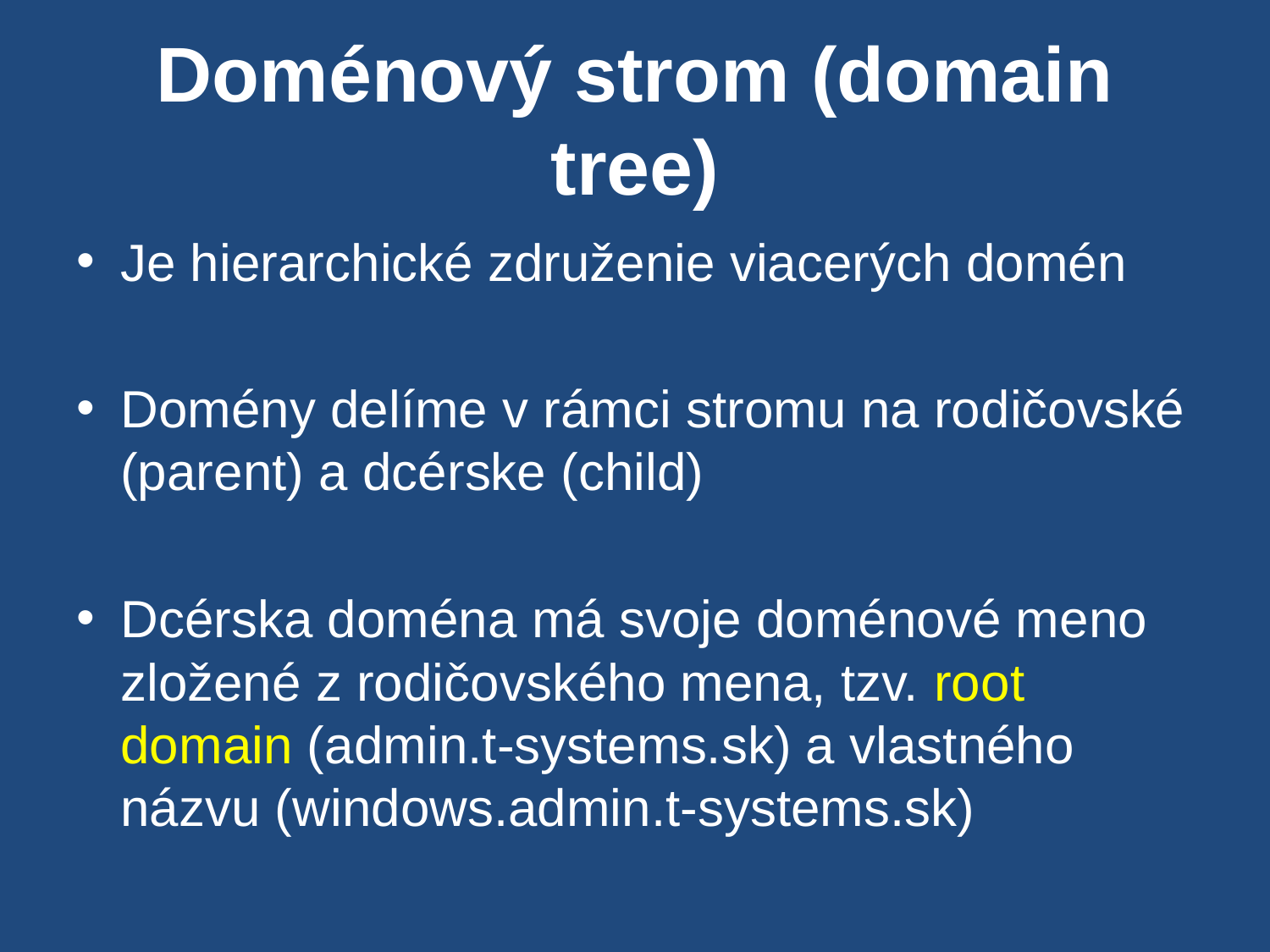

# Doménový strom (domain tree)
Je hierarchické združenie viacerých domén

Domény delíme v rámci stromu na rodičovské (parent) a dcérske (child)

Dcérska doména má svoje doménové meno zložené z rodičovského mena, tzv. root domain (admin.t-systems.sk) a vlastného názvu (windows.admin.t-systems.sk)